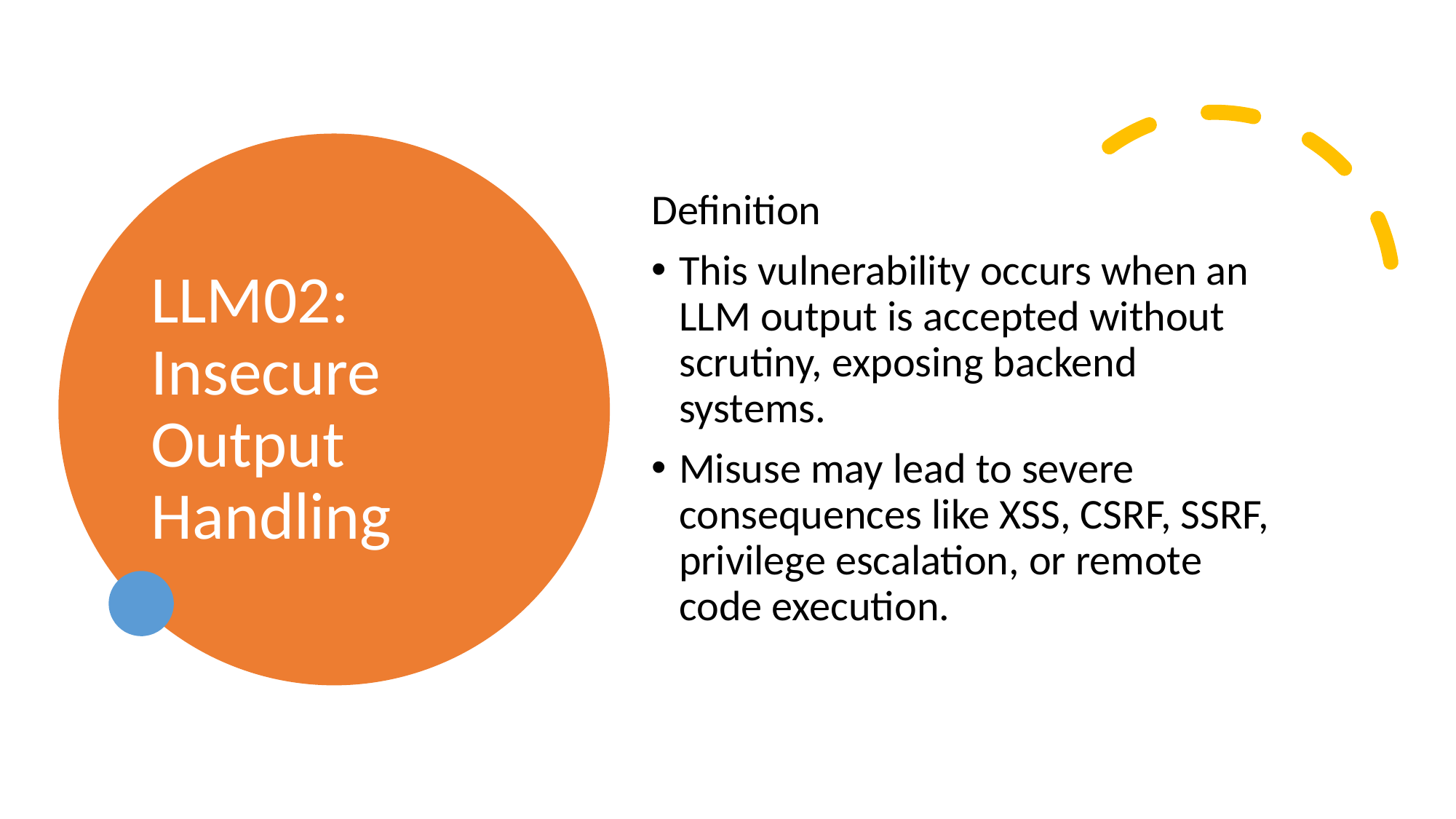

# LLM02: Insecure Output Handling
Definition
This vulnerability occurs when an LLM output is accepted without scrutiny, exposing backend systems.
Misuse may lead to severe consequences like XSS, CSRF, SSRF, privilege escalation, or remote code execution.